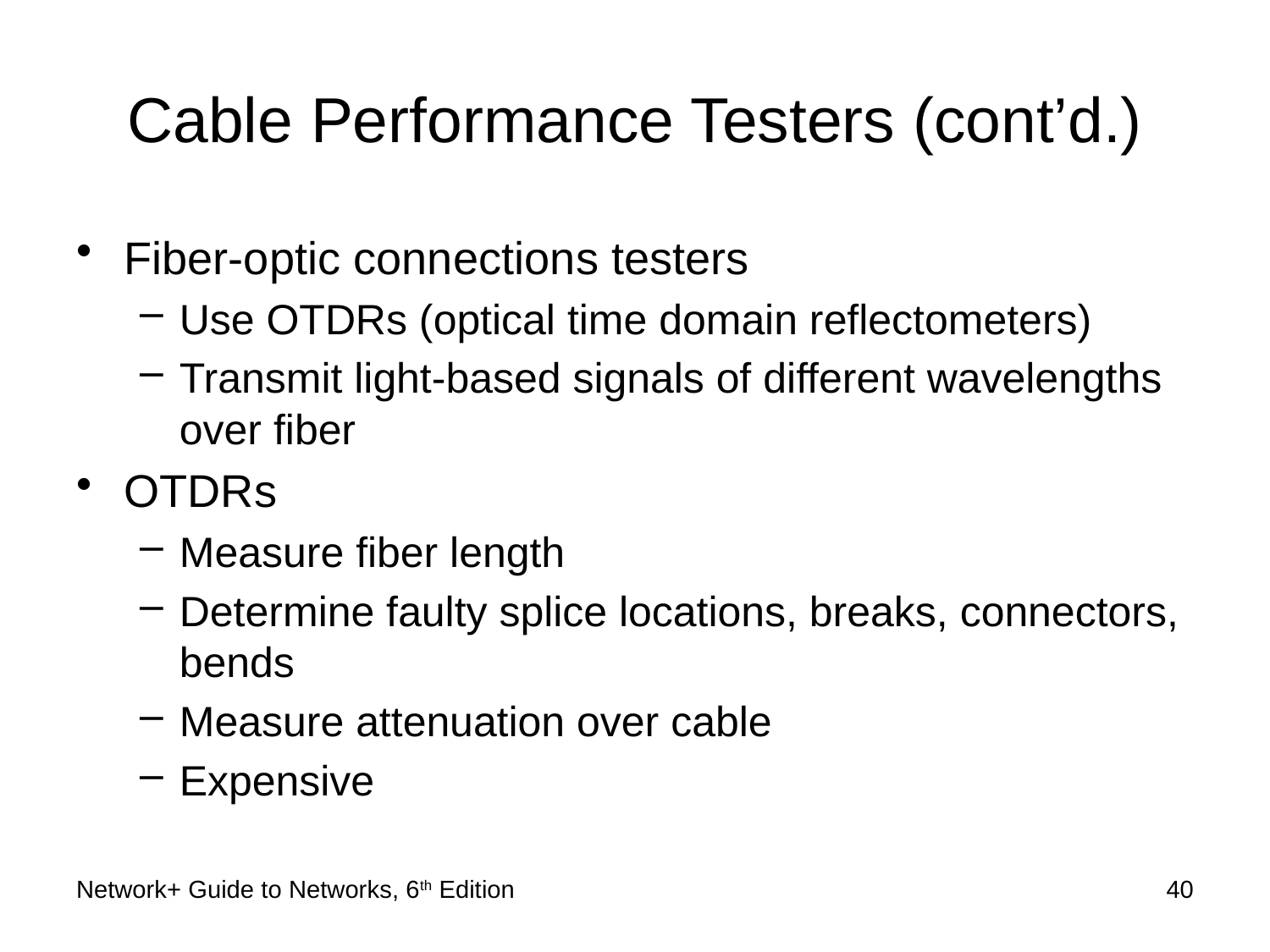

# Cable Performance Testers (cont’d.)
Fiber-optic connections testers
Use OTDRs (optical time domain reflectometers)
Transmit light-based signals of different wavelengths over fiber
OTDRs
Measure fiber length
Determine faulty splice locations, breaks, connectors, bends
Measure attenuation over cable
Expensive
Network+ Guide to Networks, 6th Edition
40